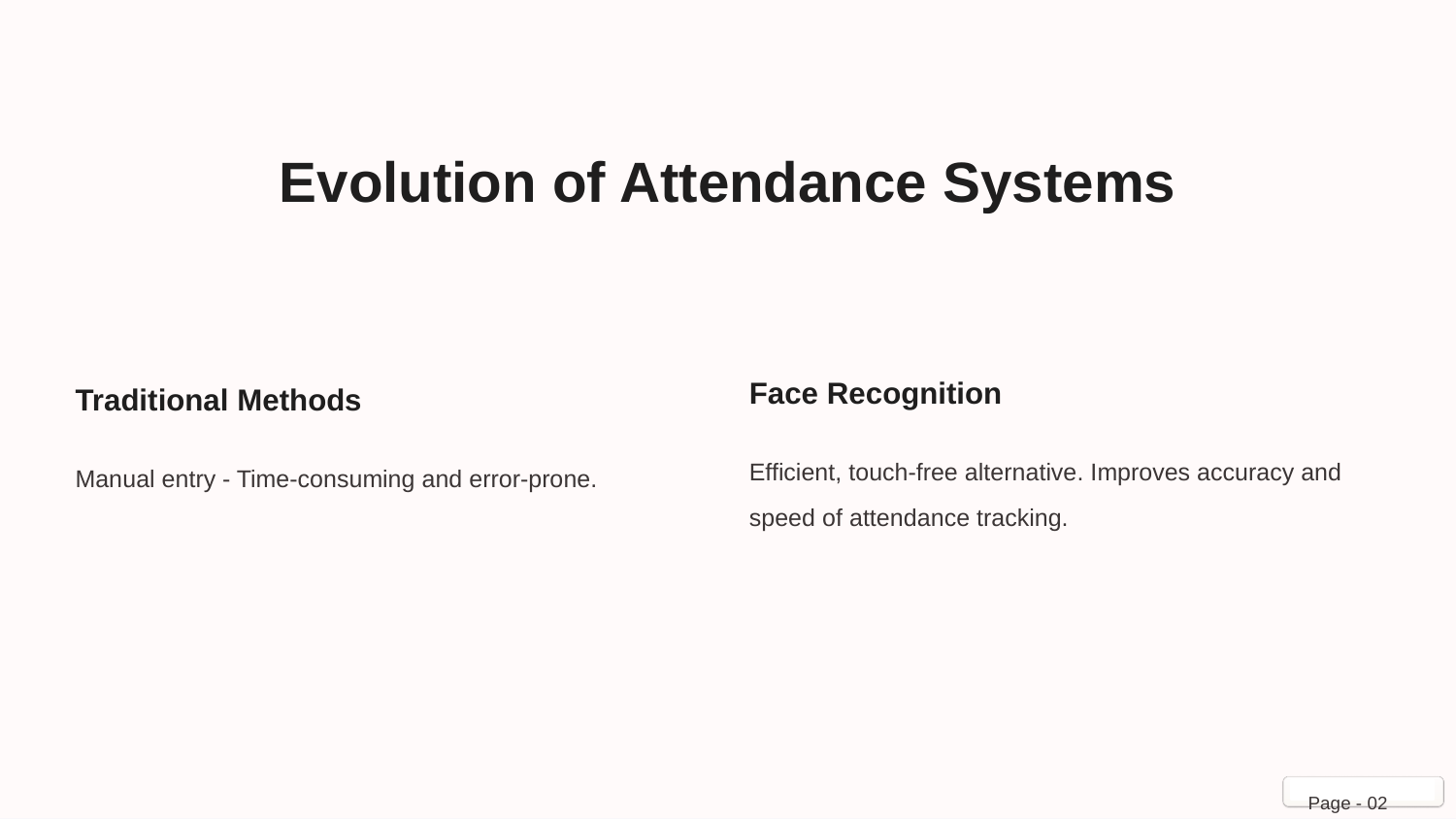

Evolution of Attendance Systems
Face Recognition
Traditional Methods
Efficient, touch-free alternative. Improves accuracy and speed of attendance tracking.
Manual entry - Time-consuming and error-prone.
Page - 02